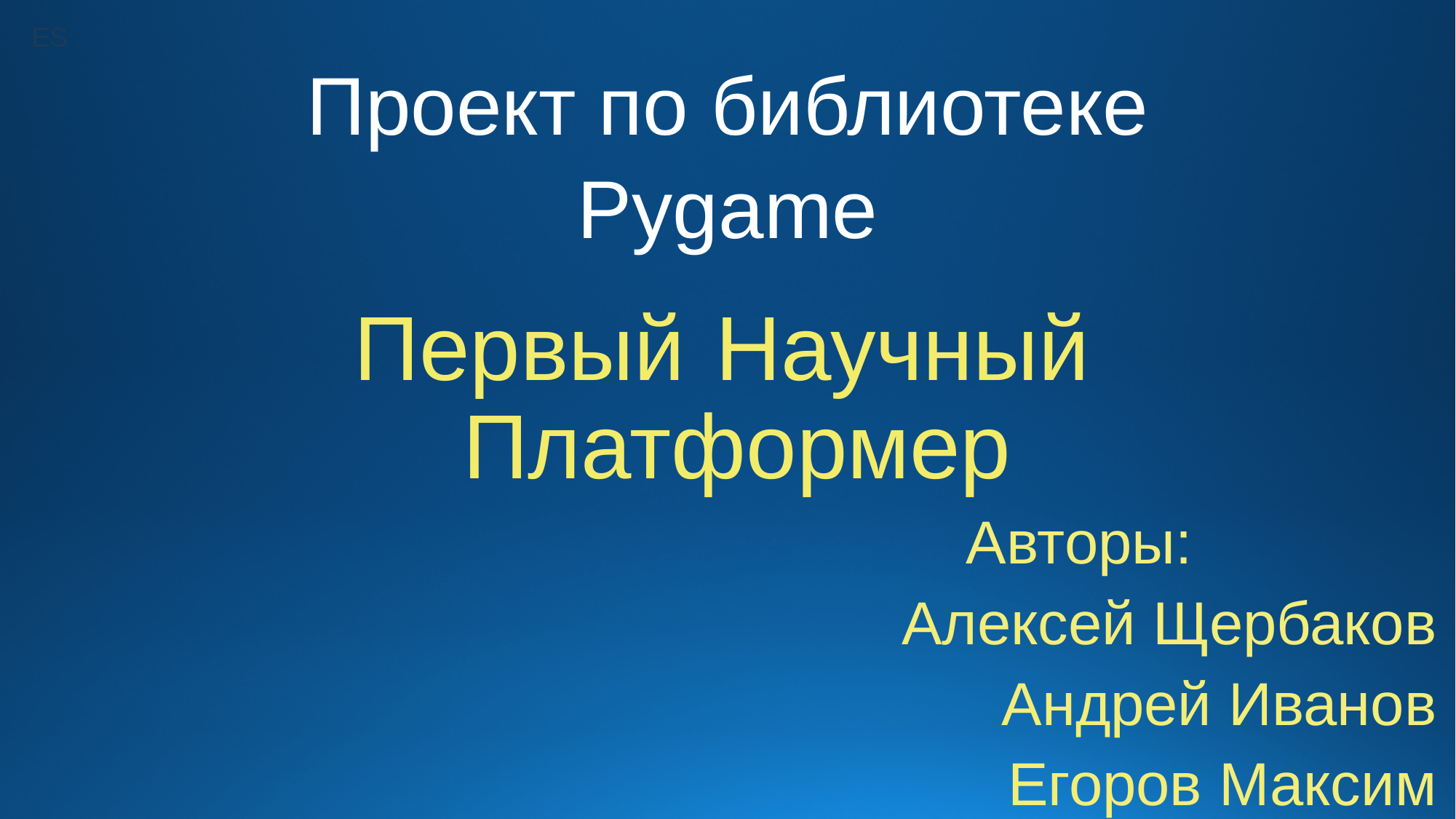

ES
Проект по библиотеке
Pygame
# Первый Научный Платформер
Авторы:
Алексей Щербаков
Андрей Иванов
Егоров Максим